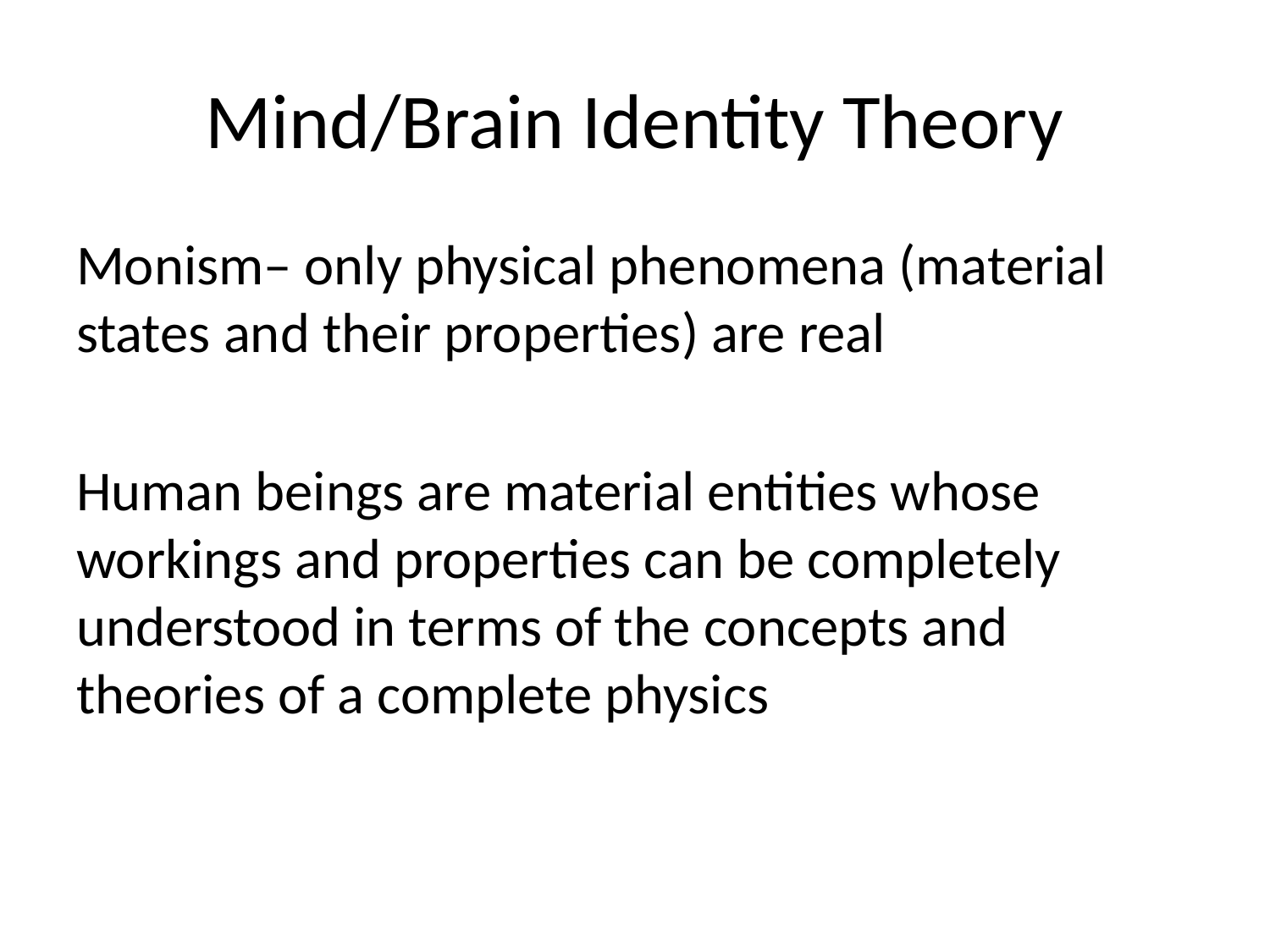

# Mind/Brain Identity Theory
Monism– only physical phenomena (material states and their properties) are real

Human beings are material entities whose workings and properties can be completely understood in terms of the concepts and theories of a complete physics